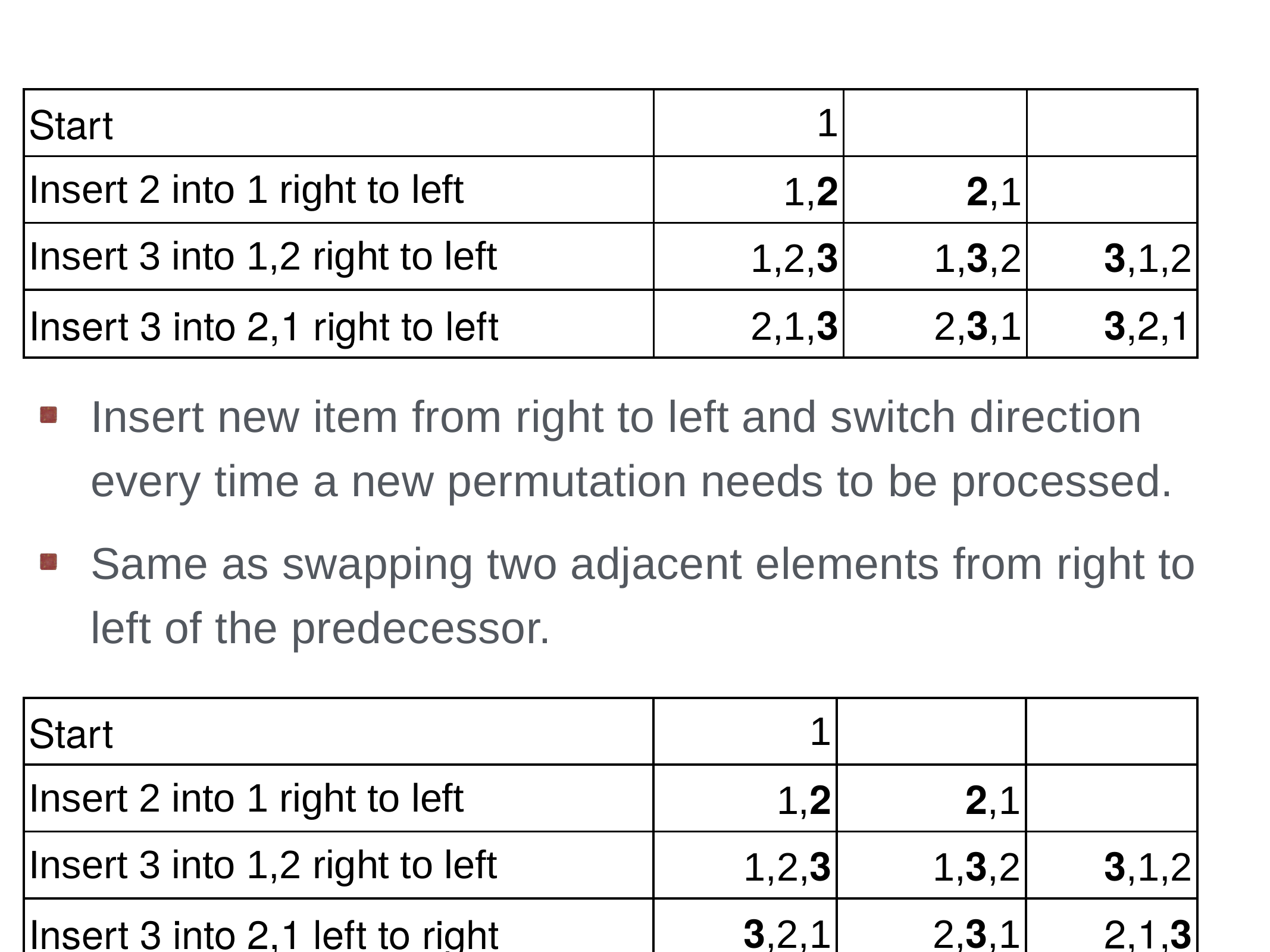

| Start | 1 |  |  |
| --- | --- | --- | --- |
| Insert 2 into 1 right to left | 1,2 | 2,1 |  |
| Insert 3 into 1,2 right to left | 1,2,3 | 1,3,2 | 3,1,2 |
| Insert 3 into 2,1 right to left | 2,1,3 | 2,3,1 | 3,2,1 |
Insert new item from right to left and switch direction every time a new permutation needs to be processed.
Same as swapping two adjacent elements from right to left of the predecessor.
| Start | 1 |  |  |
| --- | --- | --- | --- |
| Insert 2 into 1 right to left | 1,2 | 2,1 |  |
| Insert 3 into 1,2 right to left | 1,2,3 | 1,3,2 | 3,1,2 |
| Insert 3 into 2,1 left to right | 3,2,1 | 2,3,1 | 2,1,3 |
23